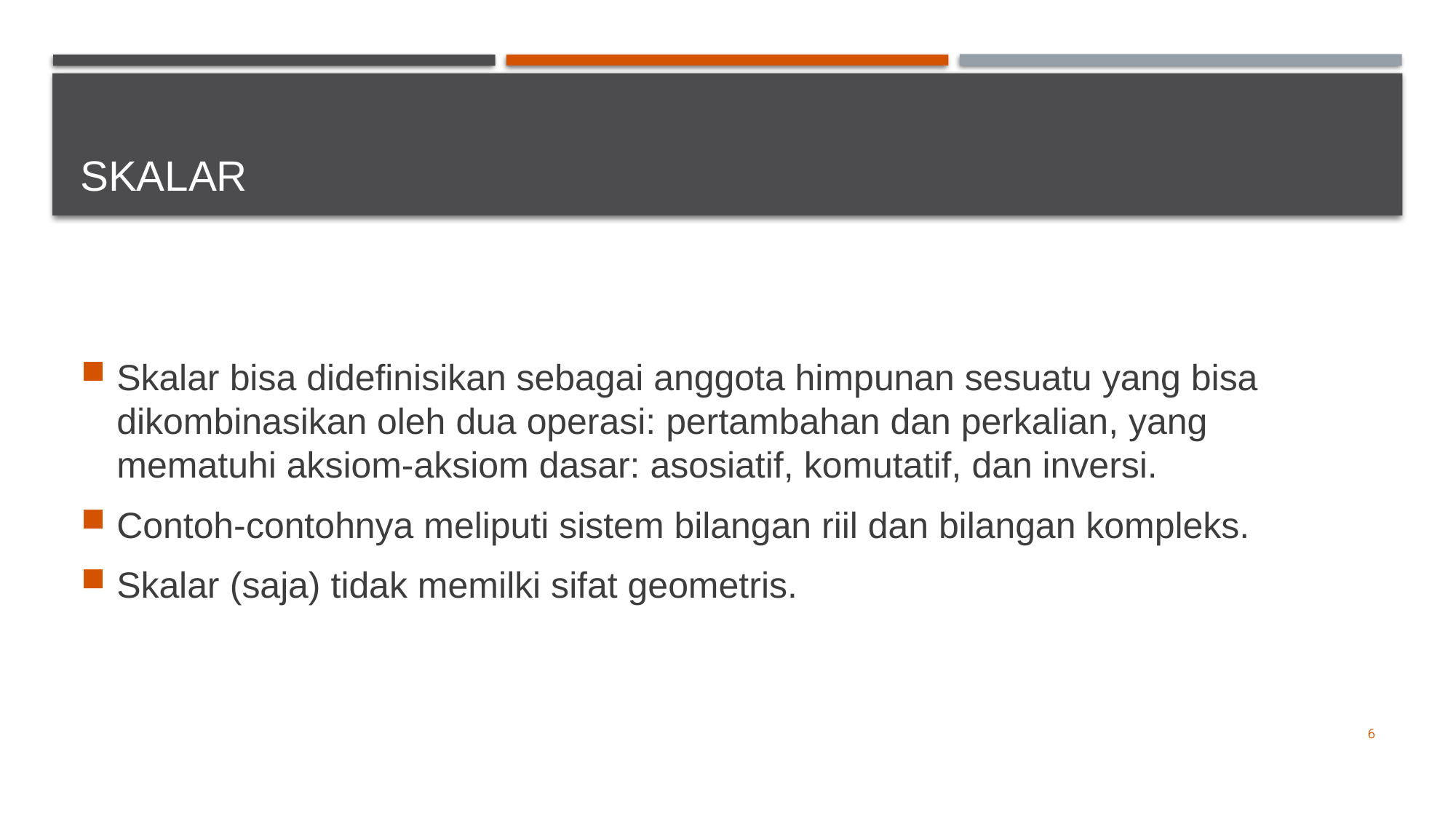

# Skalar
Skalar bisa didefinisikan sebagai anggota himpunan sesuatu yang bisa dikombinasikan oleh dua operasi: pertambahan dan perkalian, yang mematuhi aksiom-aksiom dasar: asosiatif, komutatif, dan inversi.
Contoh-contohnya meliputi sistem bilangan riil dan bilangan kompleks.
Skalar (saja) tidak memilki sifat geometris.
6